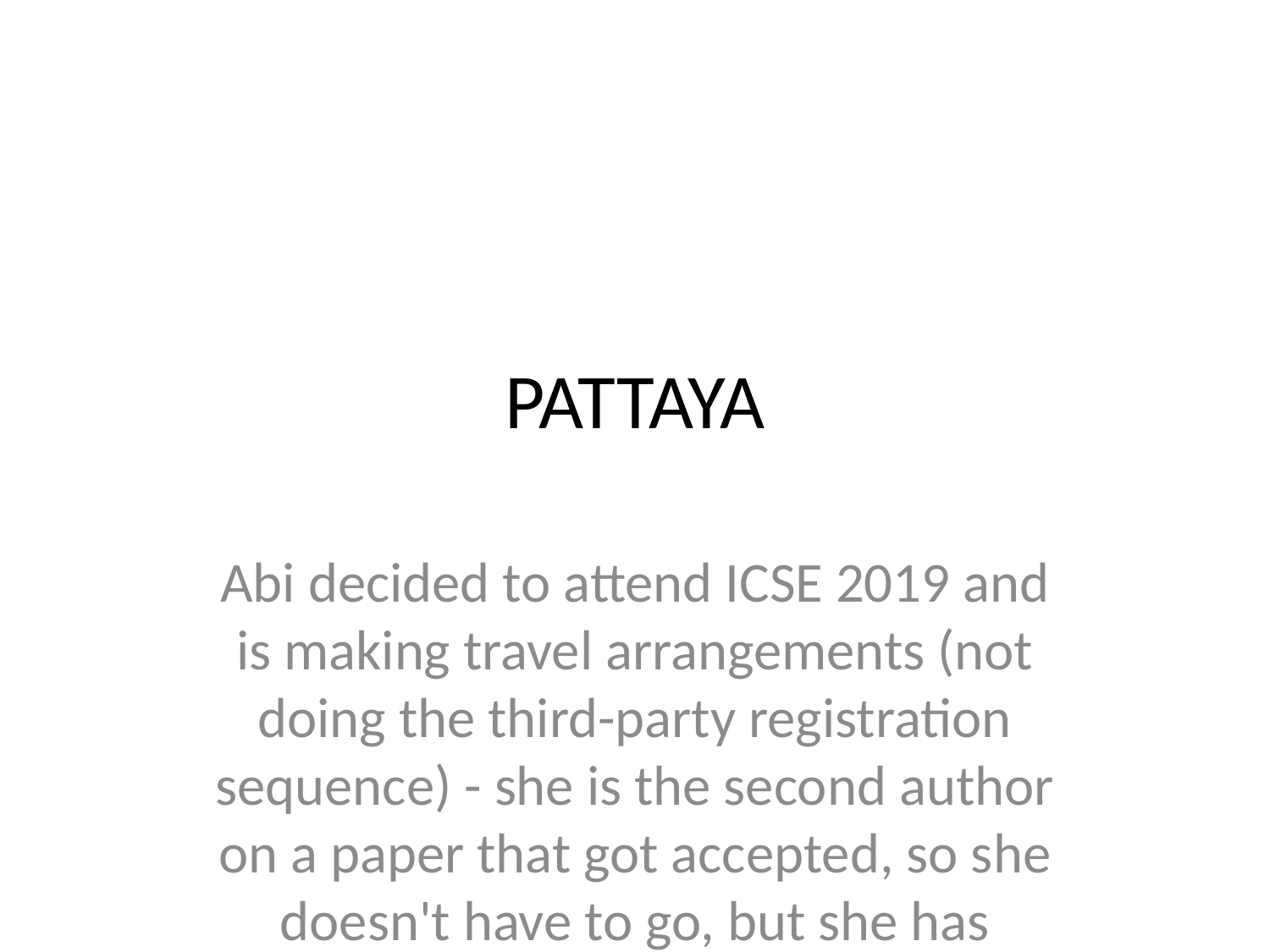

# PATTAYA
Abi decided to attend ICSE 2019 and is making travel arrangements (not doing the third-party registration sequence) - she is the second author on a paper that got accepted, so she doesn't have to go, but she has decided to go.